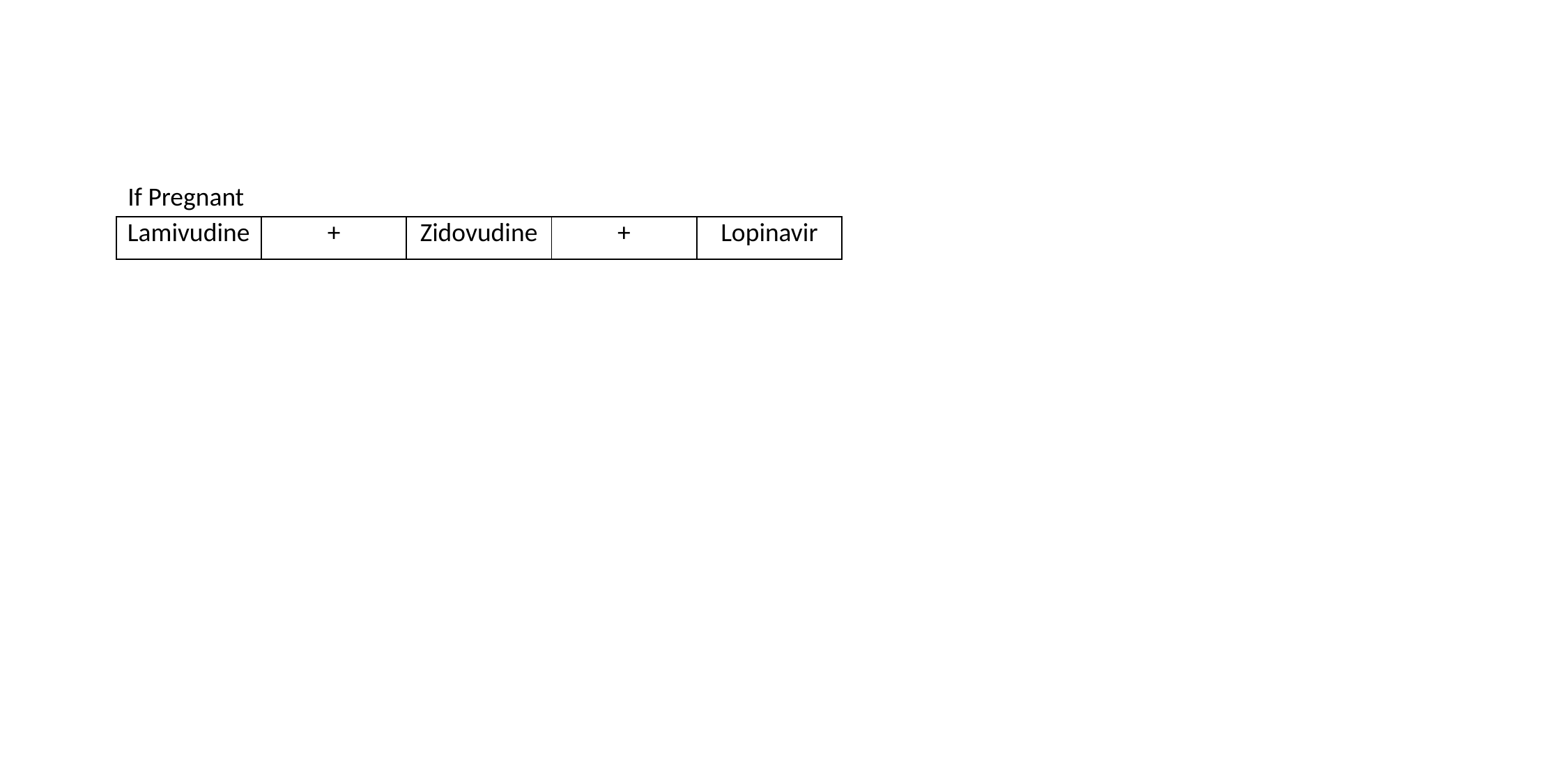

If Pregnant
| Lamivudine | + | Zidovudine | + | Lopinavir |
| --- | --- | --- | --- | --- |